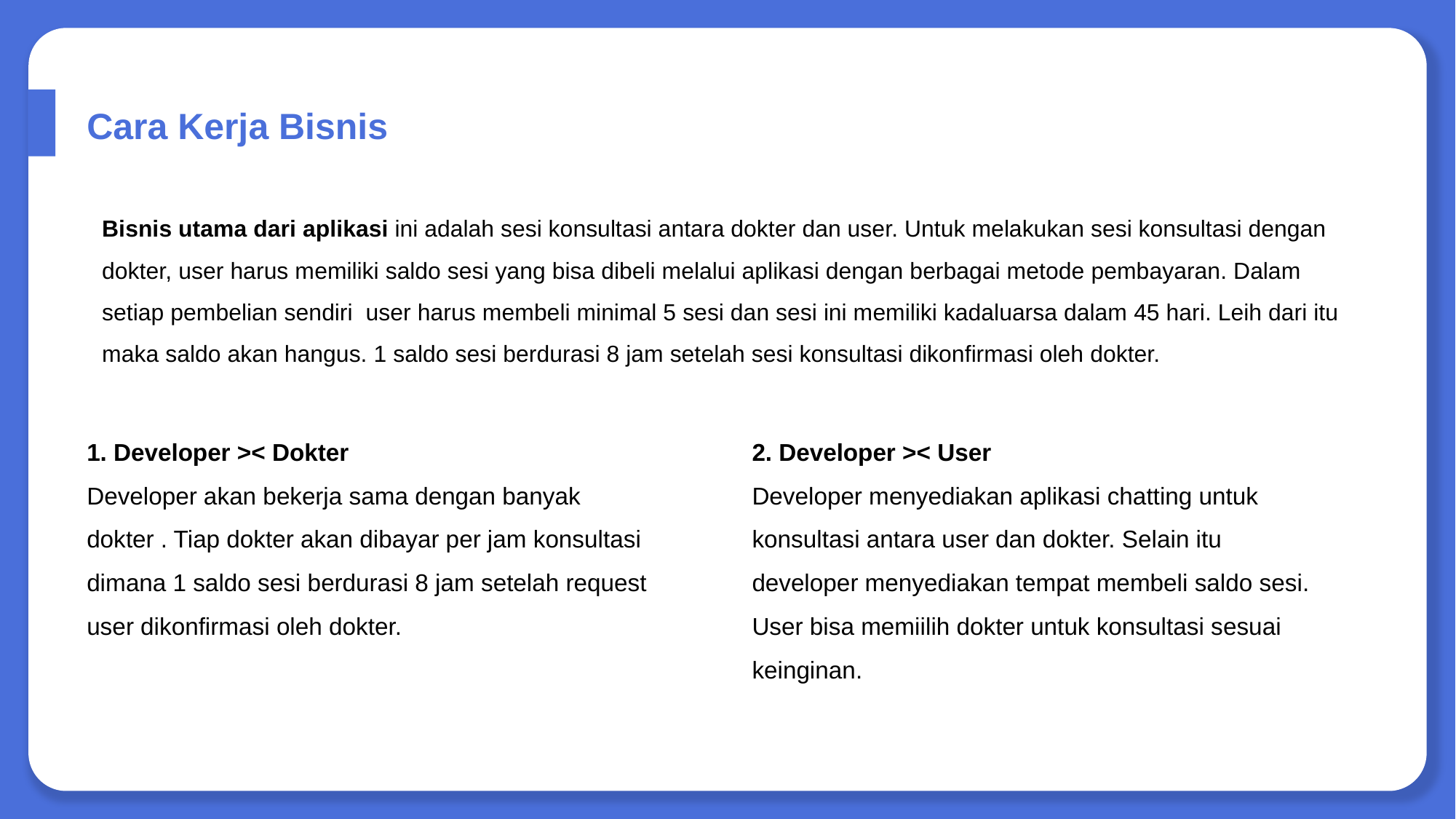

Cara Kerja Bisnis
Bisnis utama dari aplikasi ini adalah sesi konsultasi antara dokter dan user. Untuk melakukan sesi konsultasi dengan dokter, user harus memiliki saldo sesi yang bisa dibeli melalui aplikasi dengan berbagai metode pembayaran. Dalam setiap pembelian sendiri  user harus membeli minimal 5 sesi dan sesi ini memiliki kadaluarsa dalam 45 hari. Leih dari itu maka saldo akan hangus. 1 saldo sesi berdurasi 8 jam setelah sesi konsultasi dikonfirmasi oleh dokter.
1. Developer >< Dokter
Developer akan bekerja sama dengan banyak dokter . Tiap dokter akan dibayar per jam konsultasi dimana 1 saldo sesi berdurasi 8 jam setelah request user dikonfirmasi oleh dokter.
2. Developer >< User
Developer menyediakan aplikasi chatting untuk konsultasi antara user dan dokter. Selain itu developer menyediakan tempat membeli saldo sesi. User bisa memiilih dokter untuk konsultasi sesuai keinginan.